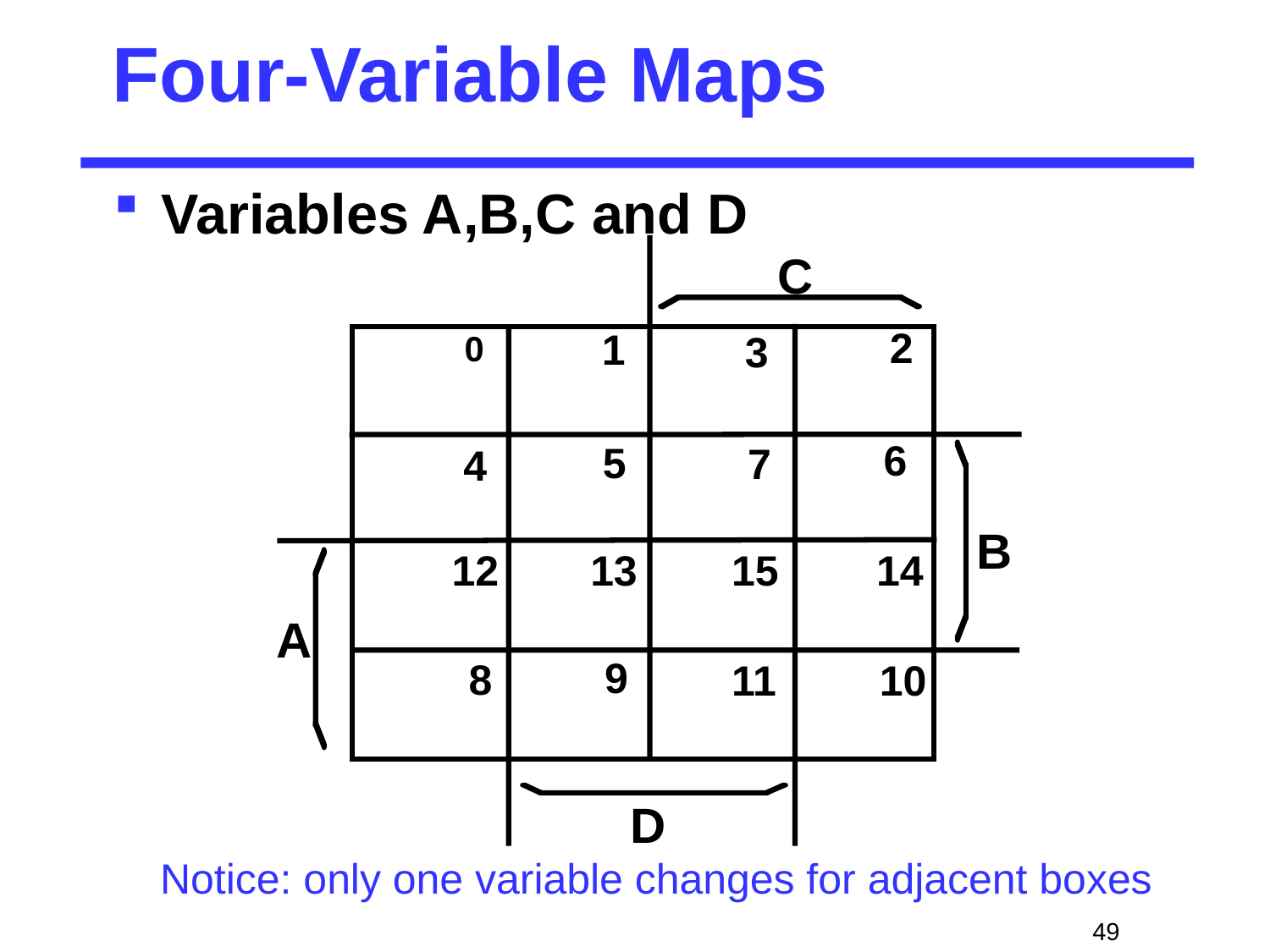

# Four-Variable Maps
Variables A,B,C and D

2
1
3
0
6
5
7
4
13
12
15
14
9
8
11
10

B

A

D
C

Notice: only one variable changes for adjacent boxes